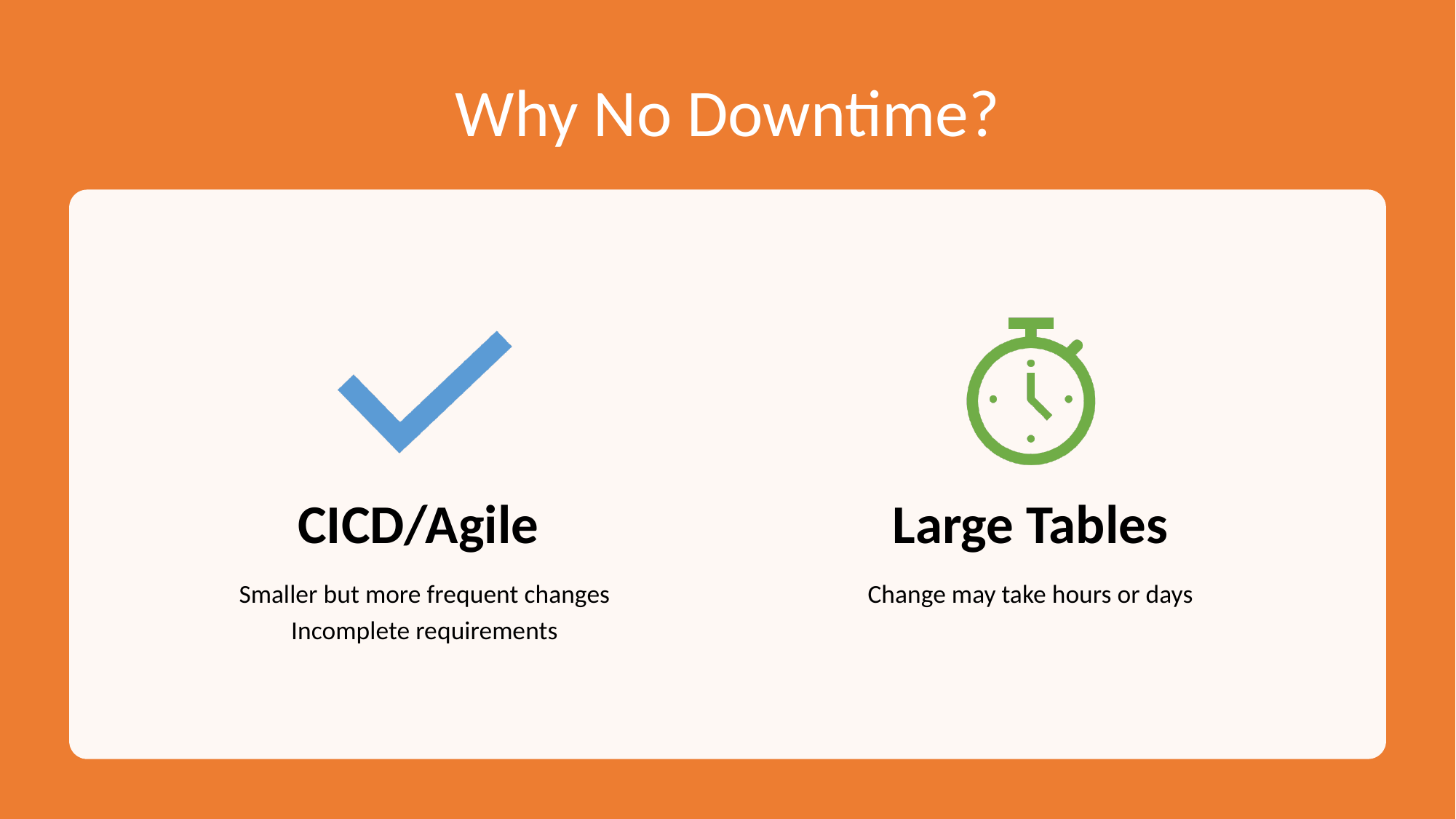

# Why No Downtime?

CICD/Agile
Smaller but more frequent changes
Incomplete requirements
Large Tables
Change may take hours or days